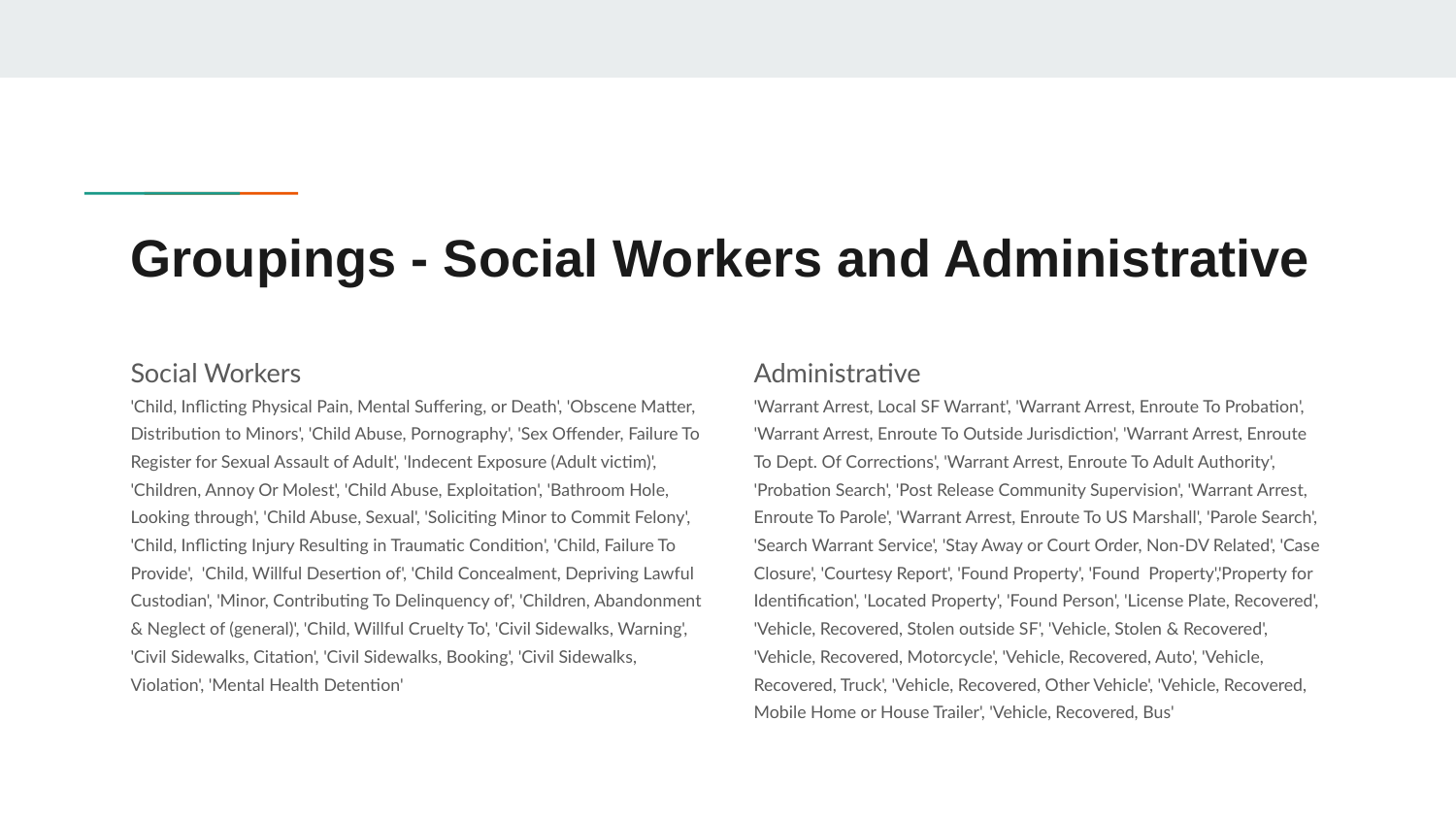

# Groupings - Social Workers and Administrative
Social Workers
'Child, Inflicting Physical Pain, Mental Suffering, or Death', 'Obscene Matter, Distribution to Minors', 'Child Abuse, Pornography', 'Sex Offender, Failure To Register for Sexual Assault of Adult', 'Indecent Exposure (Adult victim)', 'Children, Annoy Or Molest', 'Child Abuse, Exploitation', 'Bathroom Hole, Looking through', 'Child Abuse, Sexual', 'Soliciting Minor to Commit Felony', 'Child, Inflicting Injury Resulting in Traumatic Condition', 'Child, Failure To Provide',  'Child, Willful Desertion of', 'Child Concealment, Depriving Lawful Custodian', 'Minor, Contributing To Delinquency of', 'Children, Abandonment & Neglect of (general)', 'Child, Willful Cruelty To', 'Civil Sidewalks, Warning', 'Civil Sidewalks, Citation', 'Civil Sidewalks, Booking', 'Civil Sidewalks, Violation', 'Mental Health Detention'

Administrative
'Warrant Arrest, Local SF Warrant', 'Warrant Arrest, Enroute To Probation', 'Warrant Arrest, Enroute To Outside Jurisdiction', 'Warrant Arrest, Enroute To Dept. Of Corrections', 'Warrant Arrest, Enroute To Adult Authority', 'Probation Search', 'Post Release Community Supervision', 'Warrant Arrest, Enroute To Parole', 'Warrant Arrest, Enroute To US Marshall', 'Parole Search', 'Search Warrant Service', 'Stay Away or Court Order, Non-DV Related', 'Case Closure', 'Courtesy Report', 'Found Property', 'Found  Property','Property for Identification', 'Located Property', 'Found Person', 'License Plate, Recovered', 'Vehicle, Recovered, Stolen outside SF', 'Vehicle, Stolen & Recovered', 'Vehicle, Recovered, Motorcycle', 'Vehicle, Recovered, Auto', 'Vehicle, Recovered, Truck', 'Vehicle, Recovered, Other Vehicle', 'Vehicle, Recovered, Mobile Home or House Trailer', 'Vehicle, Recovered, Bus'